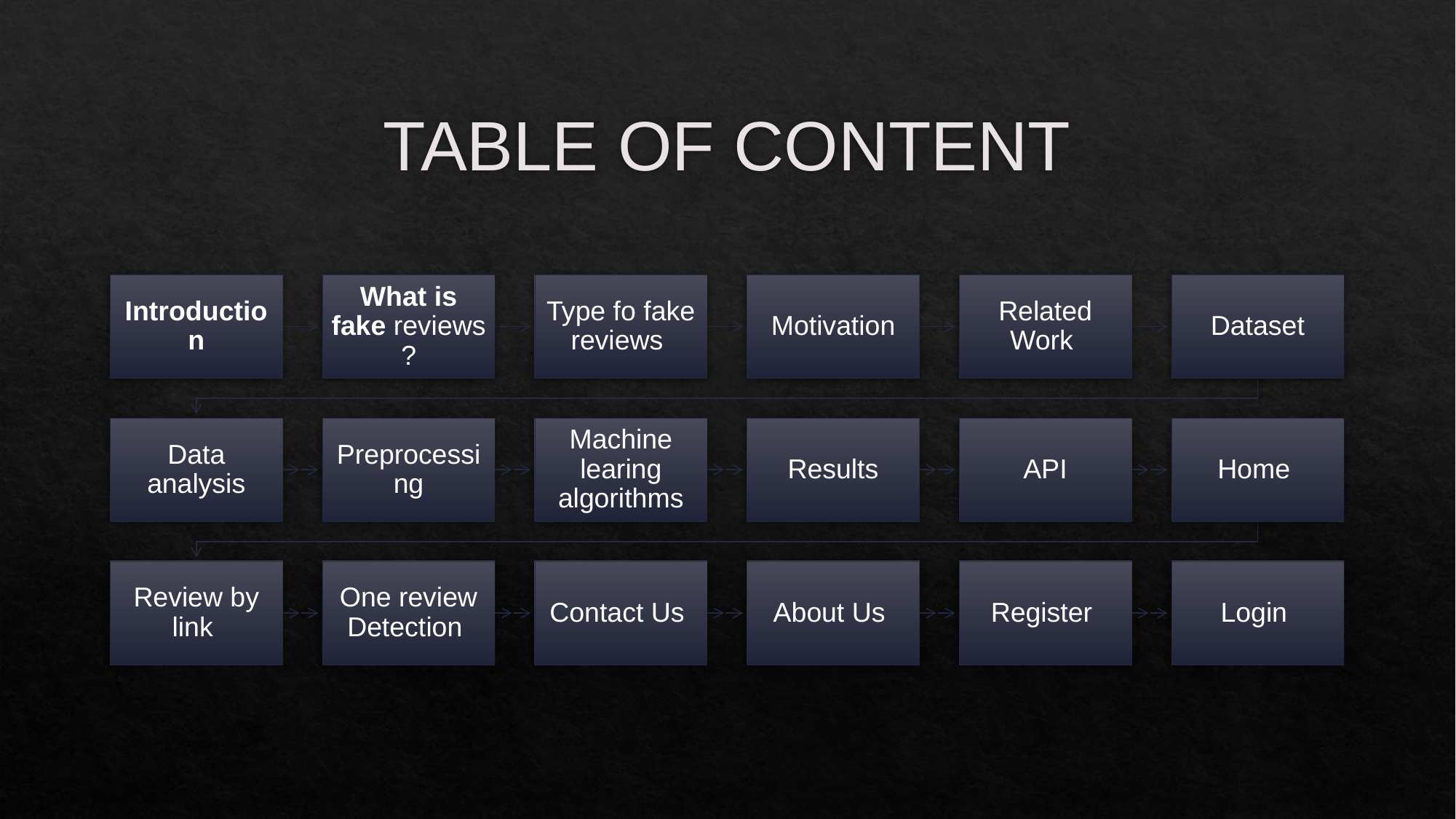

# table of content

Introduction

What is fake reviews ?

Type fo fake reviews

Motivation

Related Work

Dataset

Data analysis

Preprocessing

Machine learing algorithms

Results

API

Home

Review by link

One review Detection

Contact Us

About Us

Register
Login